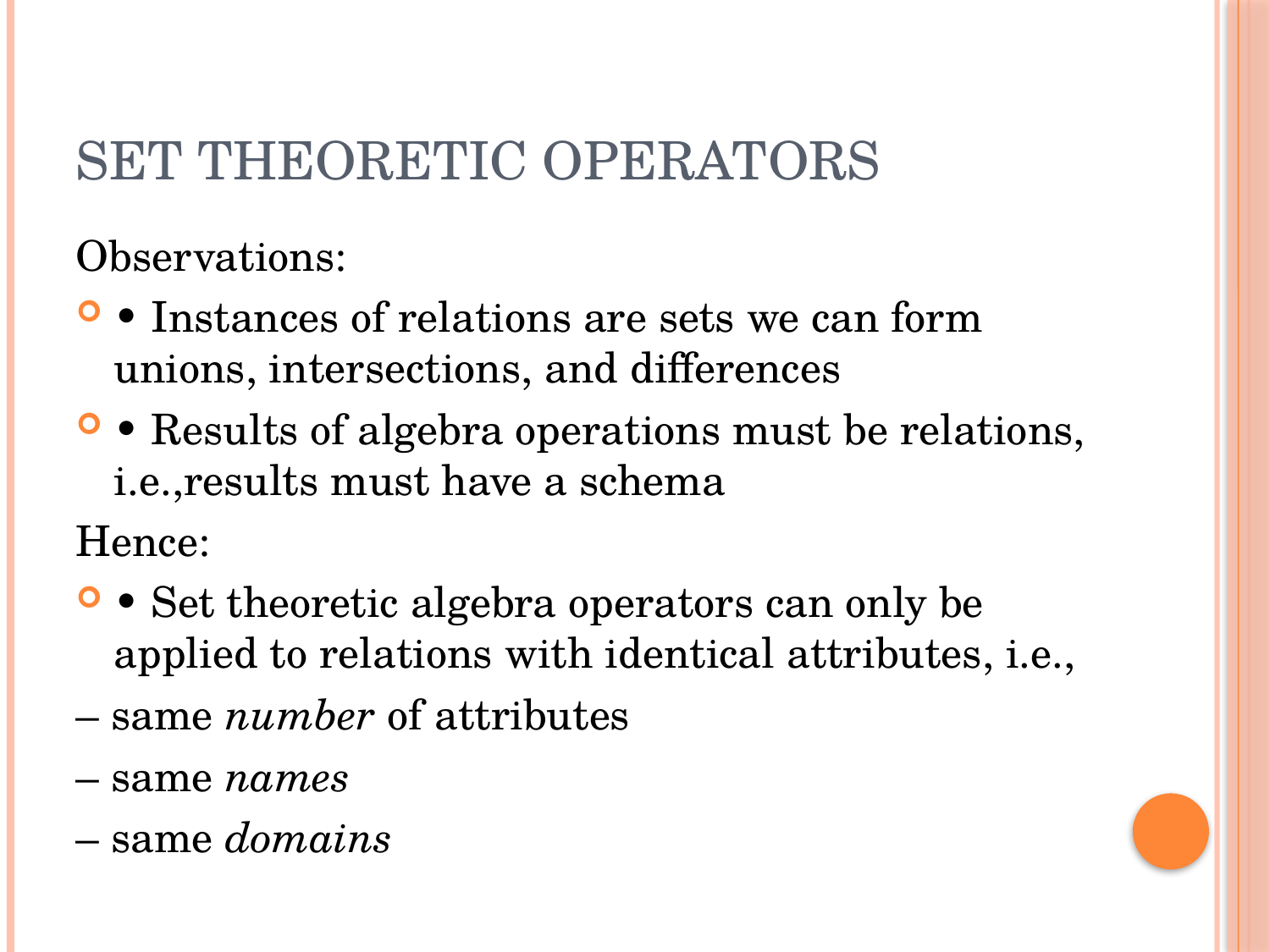

# Set Theoretic Operators
Observations:
• Instances of relations are sets we can form unions, intersections, and differences
• Results of algebra operations must be relations, i.e.,results must have a schema
Hence:
• Set theoretic algebra operators can only be applied to relations with identical attributes, i.e.,
– same number of attributes
– same names
– same domains